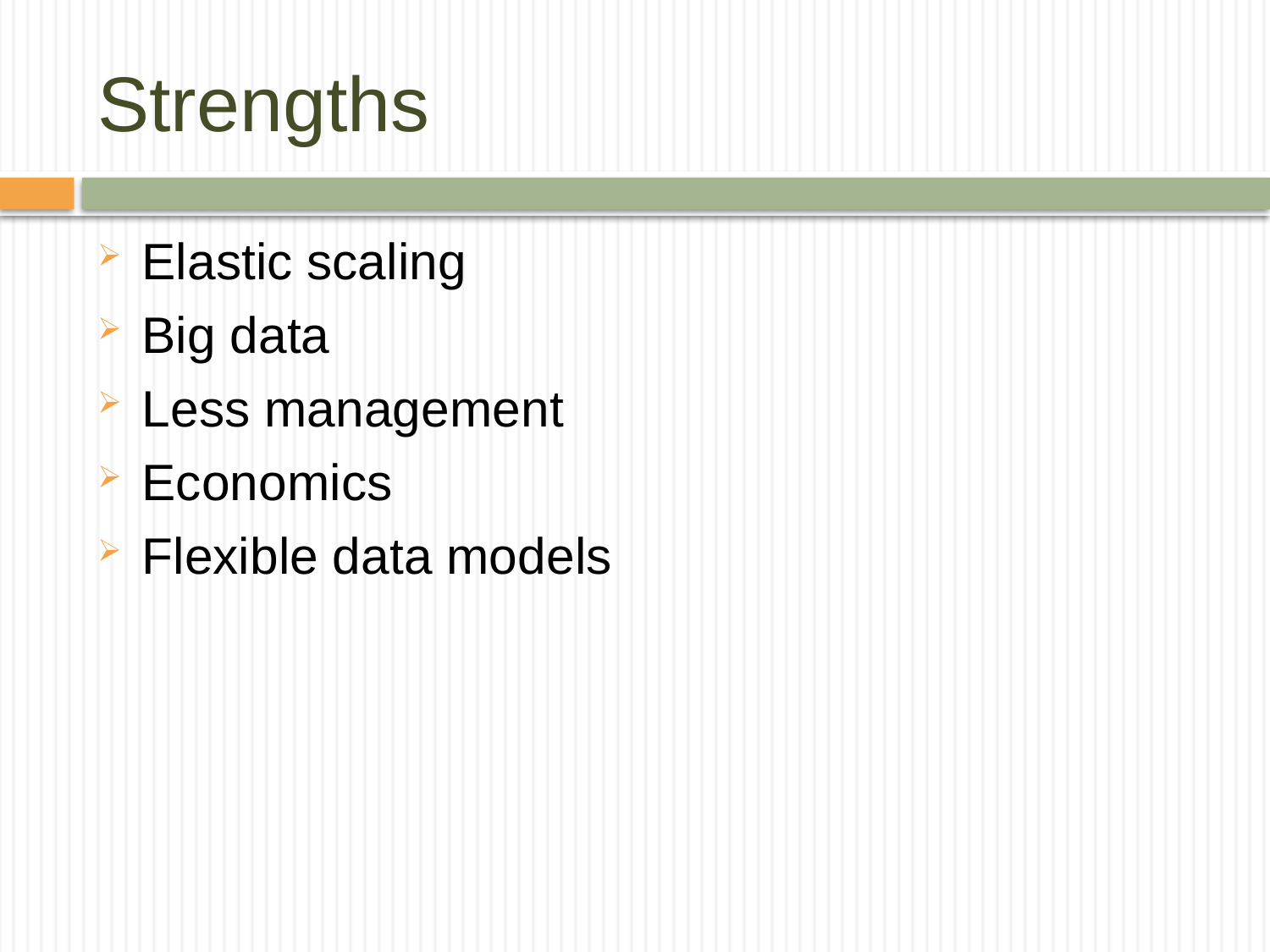

Strengths
Elastic scaling
Big data
Less management
Economics
Flexible data models